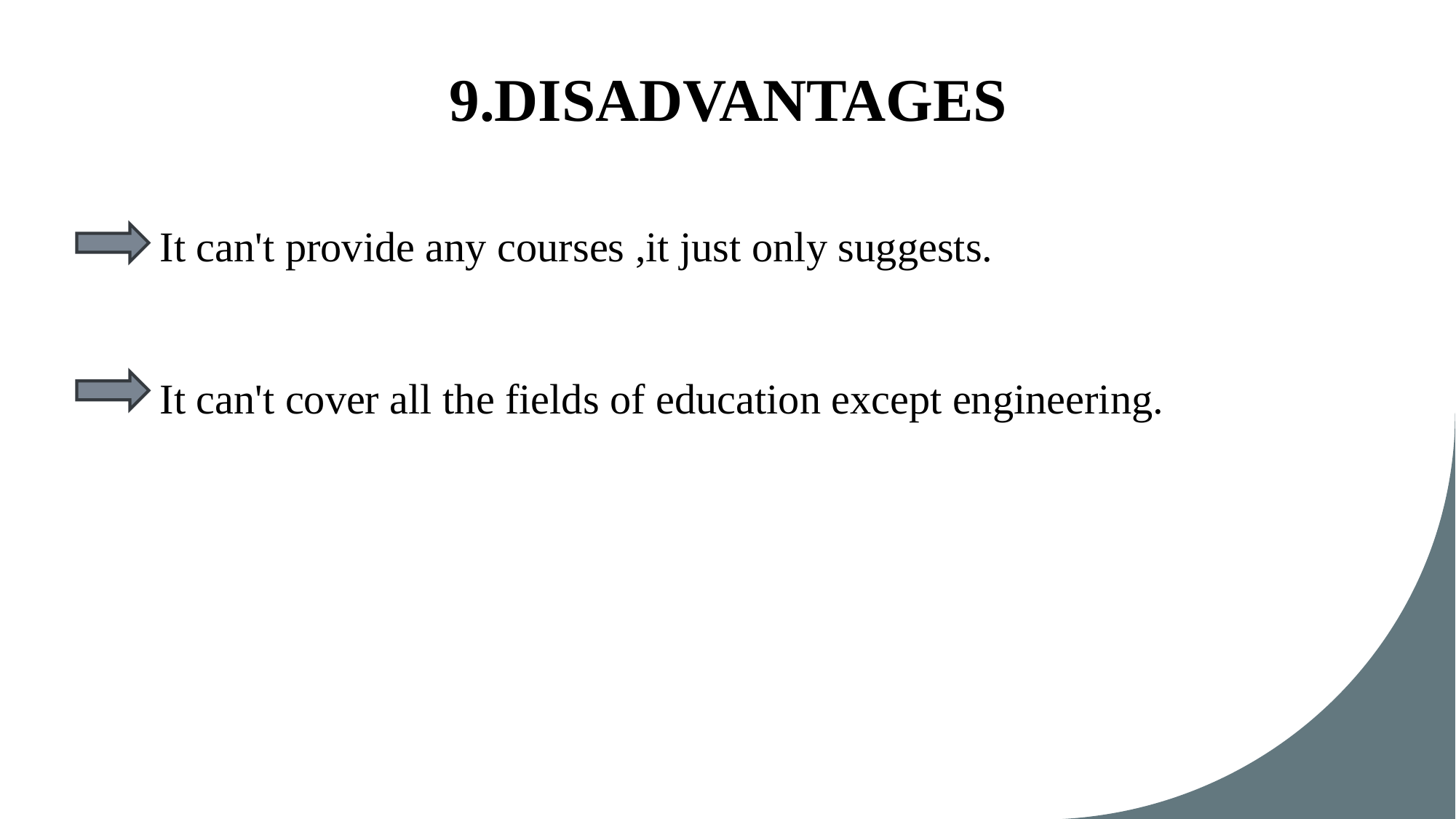

9.DISADVANTAGES
It can't provide any courses ,it just only suggests.

It can't cover all the fields of education except engineering.